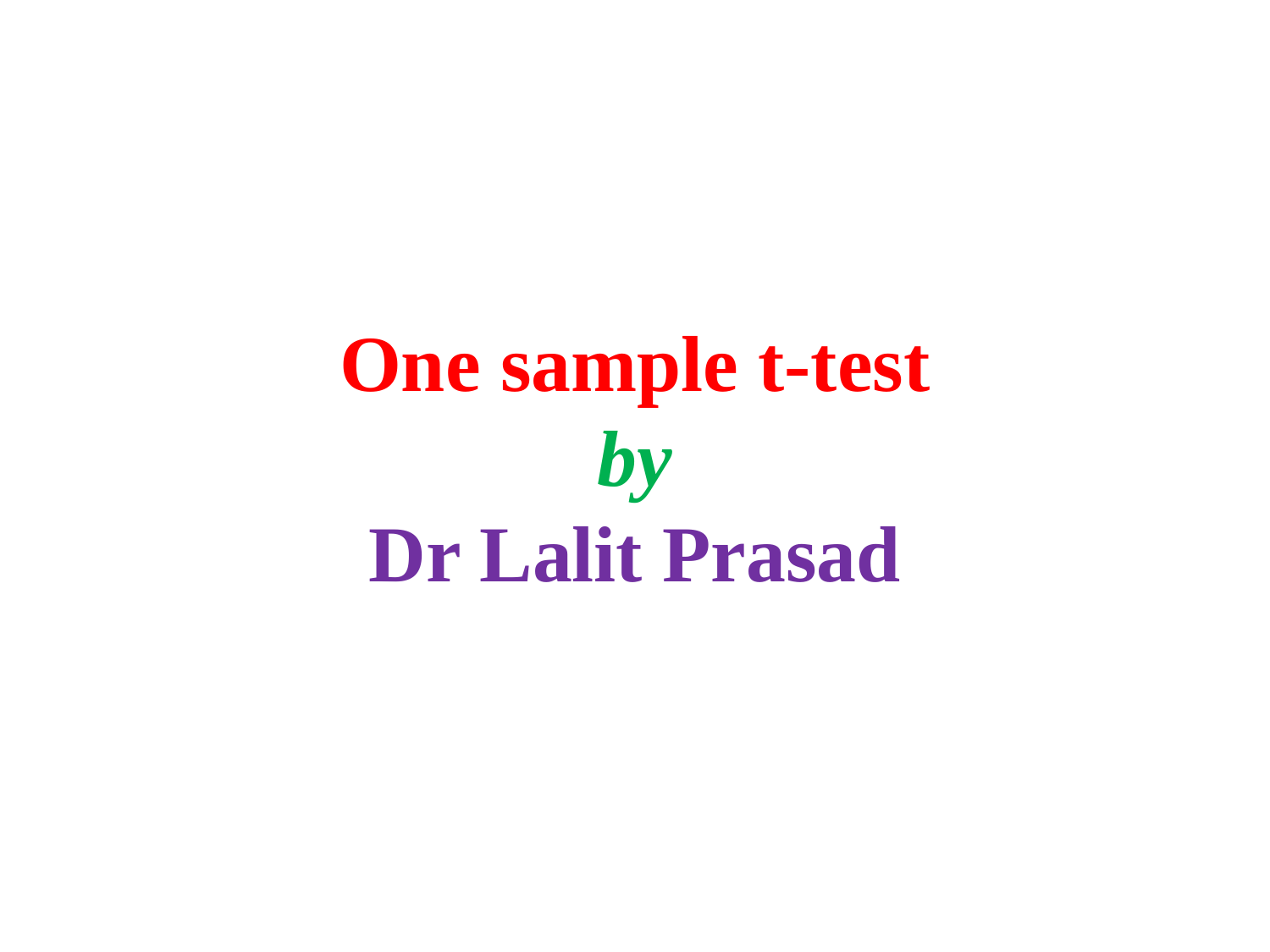

# One sample t-test by Dr Lalit Prasad